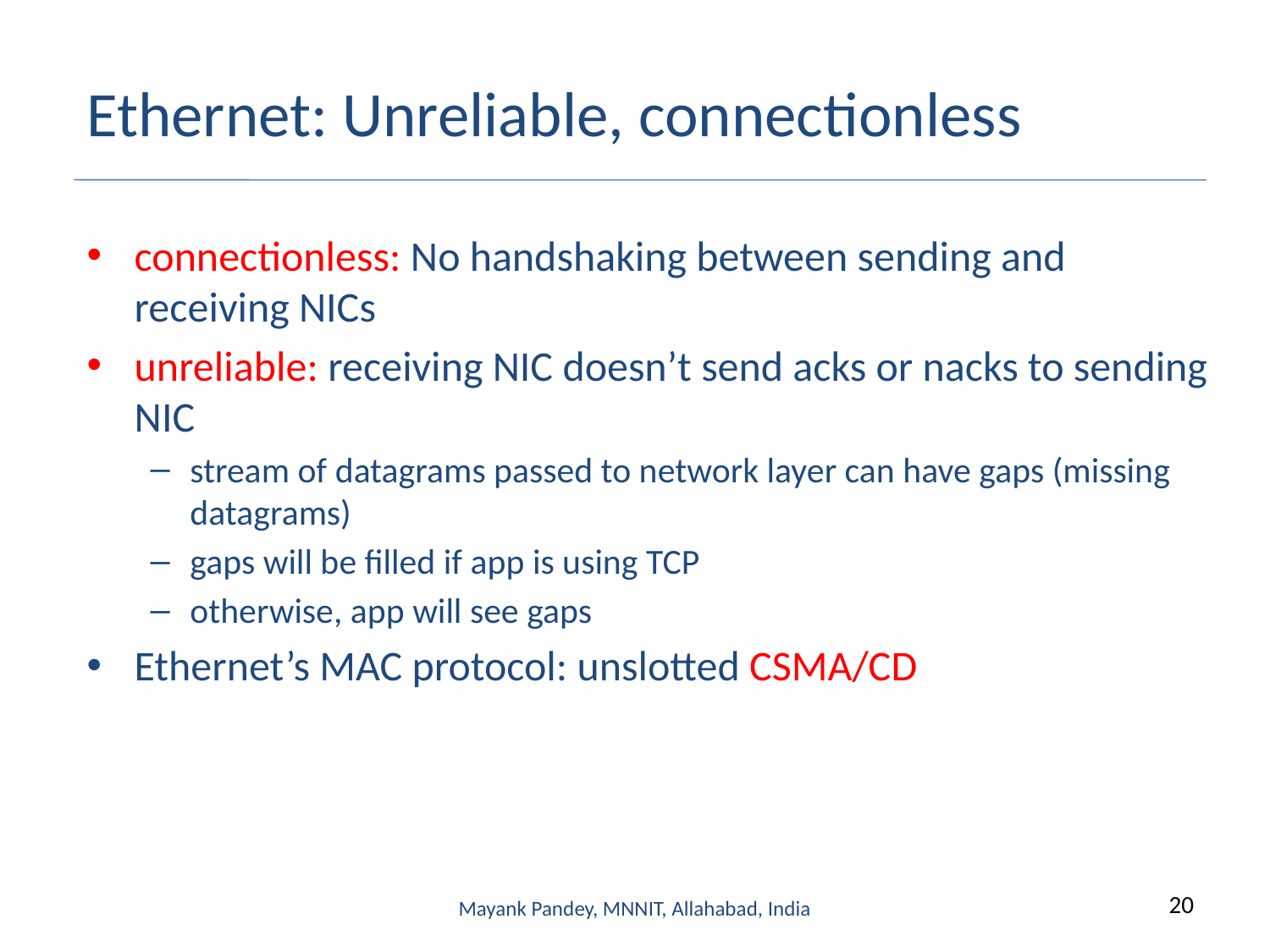

# Ethernet: Unreliable, connectionless
connectionless: No handshaking between sending and receiving NICs
unreliable: receiving NIC doesn’t send acks or nacks to sending NIC
stream of datagrams passed to network layer can have gaps (missing datagrams)
gaps will be filled if app is using TCP
otherwise, app will see gaps
Ethernet’s MAC protocol: unslotted CSMA/CD
Mayank Pandey, MNNIT, Allahabad, India
20